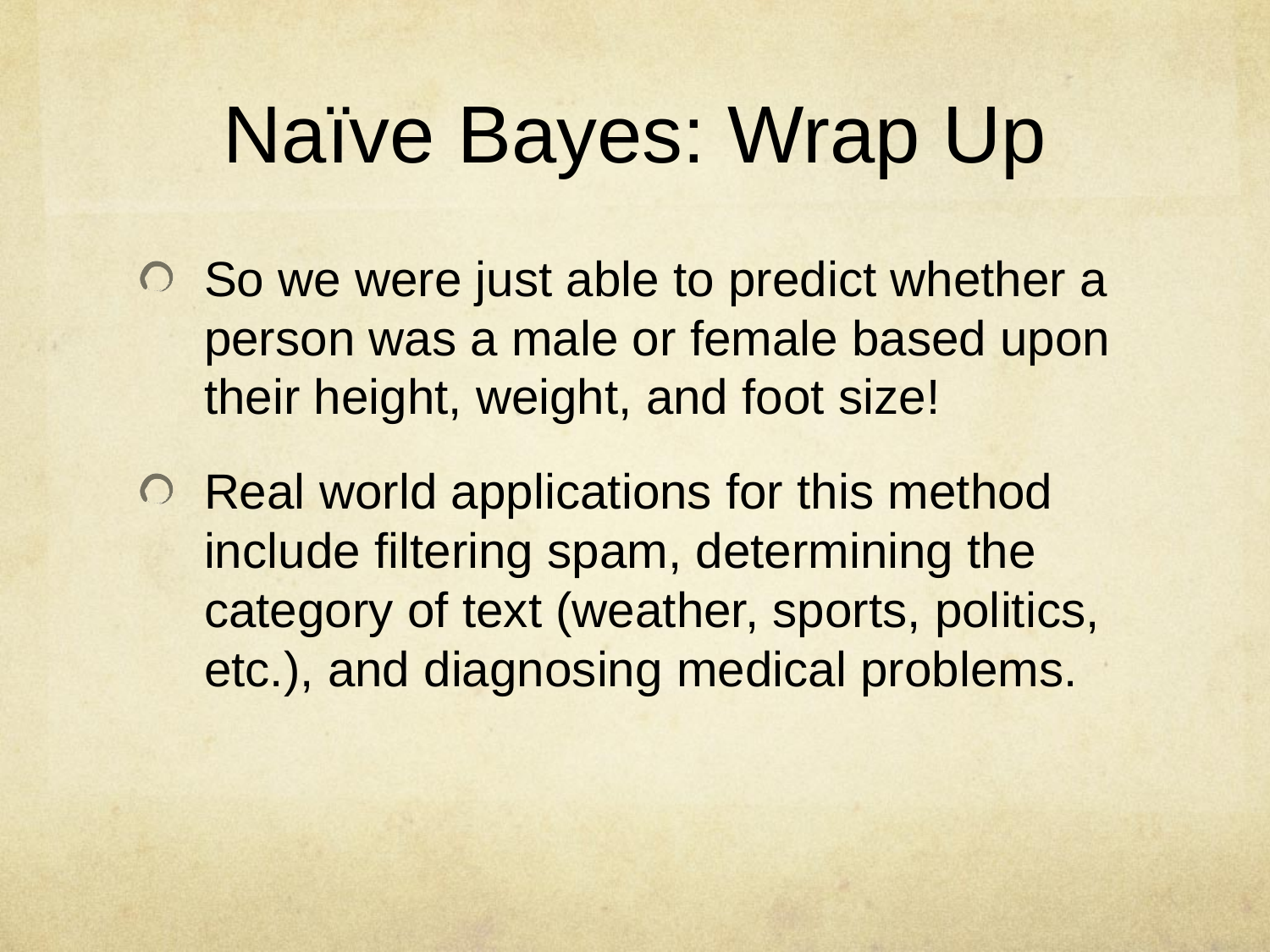

# Naïve Bayes: Wrap Up
So we were just able to predict whether a person was a male or female based upon their height, weight, and foot size!
Real world applications for this method include filtering spam, determining the category of text (weather, sports, politics, etc.), and diagnosing medical problems.